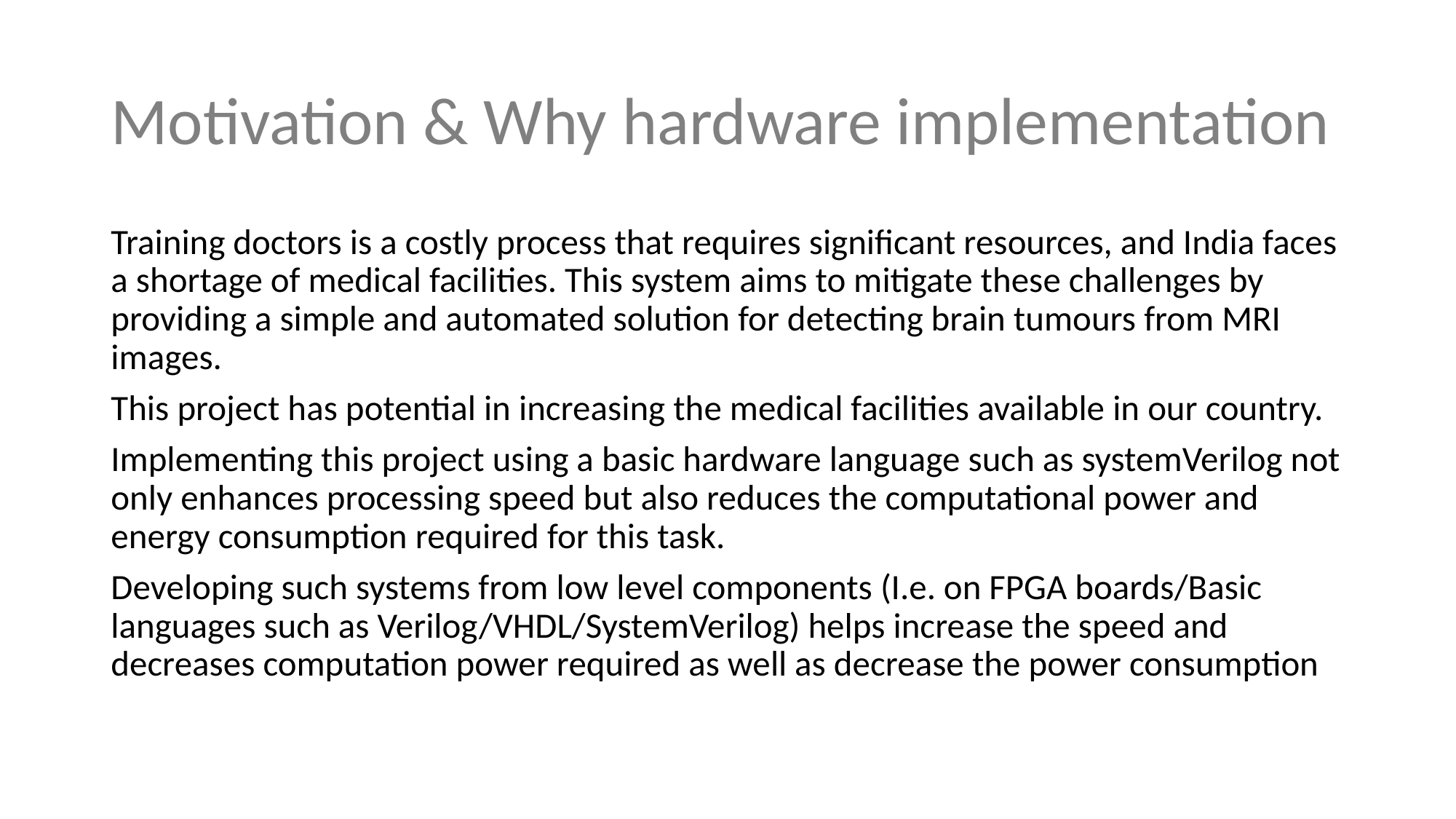

# Motivation & Why hardware implementation
Training doctors is a costly process that requires significant resources, and India faces a shortage of medical facilities. This system aims to mitigate these challenges by providing a simple and automated solution for detecting brain tumours from MRI images.
This project has potential in increasing the medical facilities available in our country.
Implementing this project using a basic hardware language such as systemVerilog not only enhances processing speed but also reduces the computational power and energy consumption required for this task.
Developing such systems from low level components (I.e. on FPGA boards/Basic languages such as Verilog/VHDL/SystemVerilog) helps increase the speed and decreases computation power required as well as decrease the power consumption